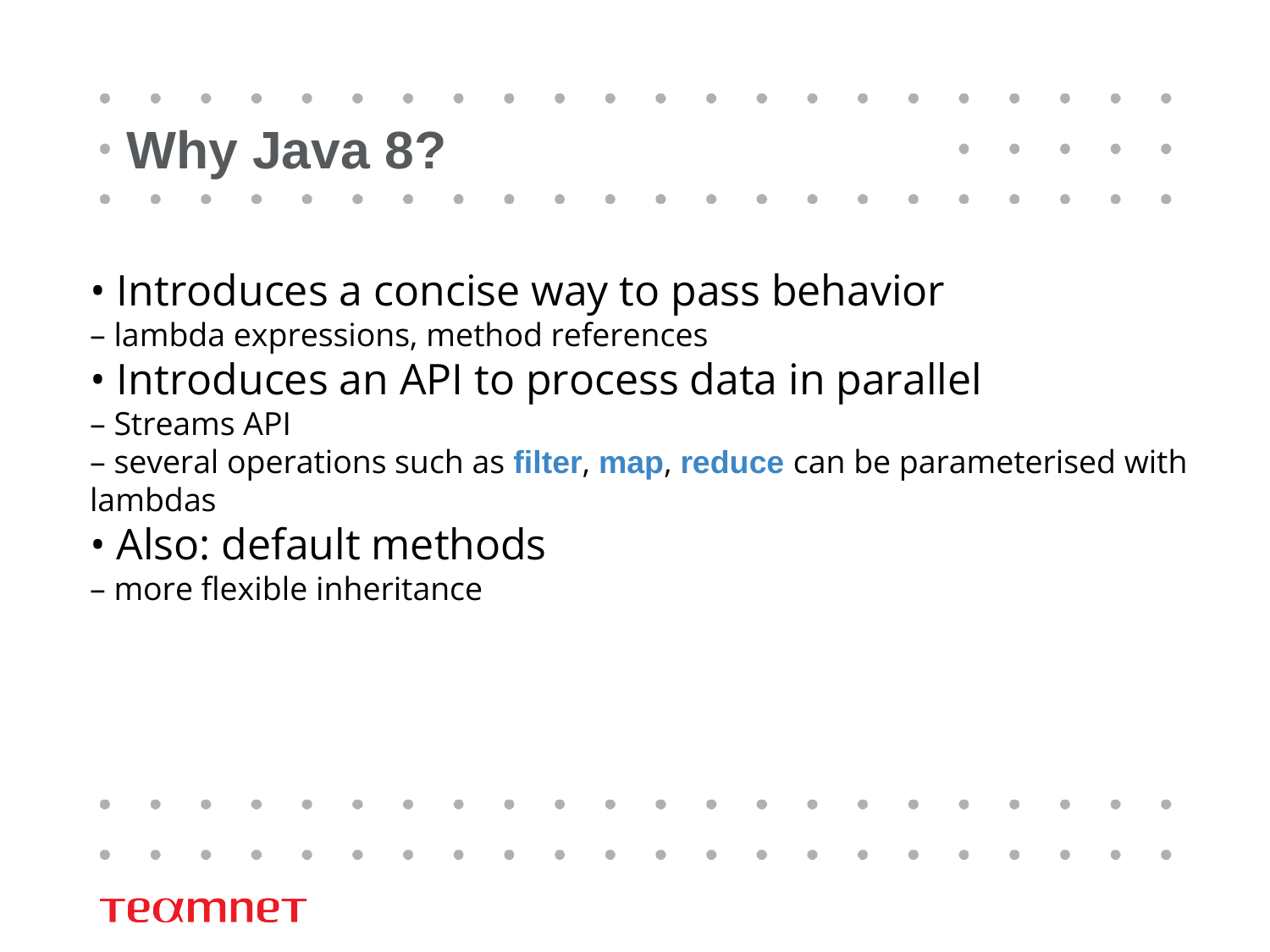

# Why Java 8?
• Introduces a concise way to pass behavior
– lambda expressions, method references
• Introduces an API to process data in parallel
– Streams API
– several operations such as filter, map, reduce can be parameterised with lambdas
• Also: default methods
– more flexible inheritance